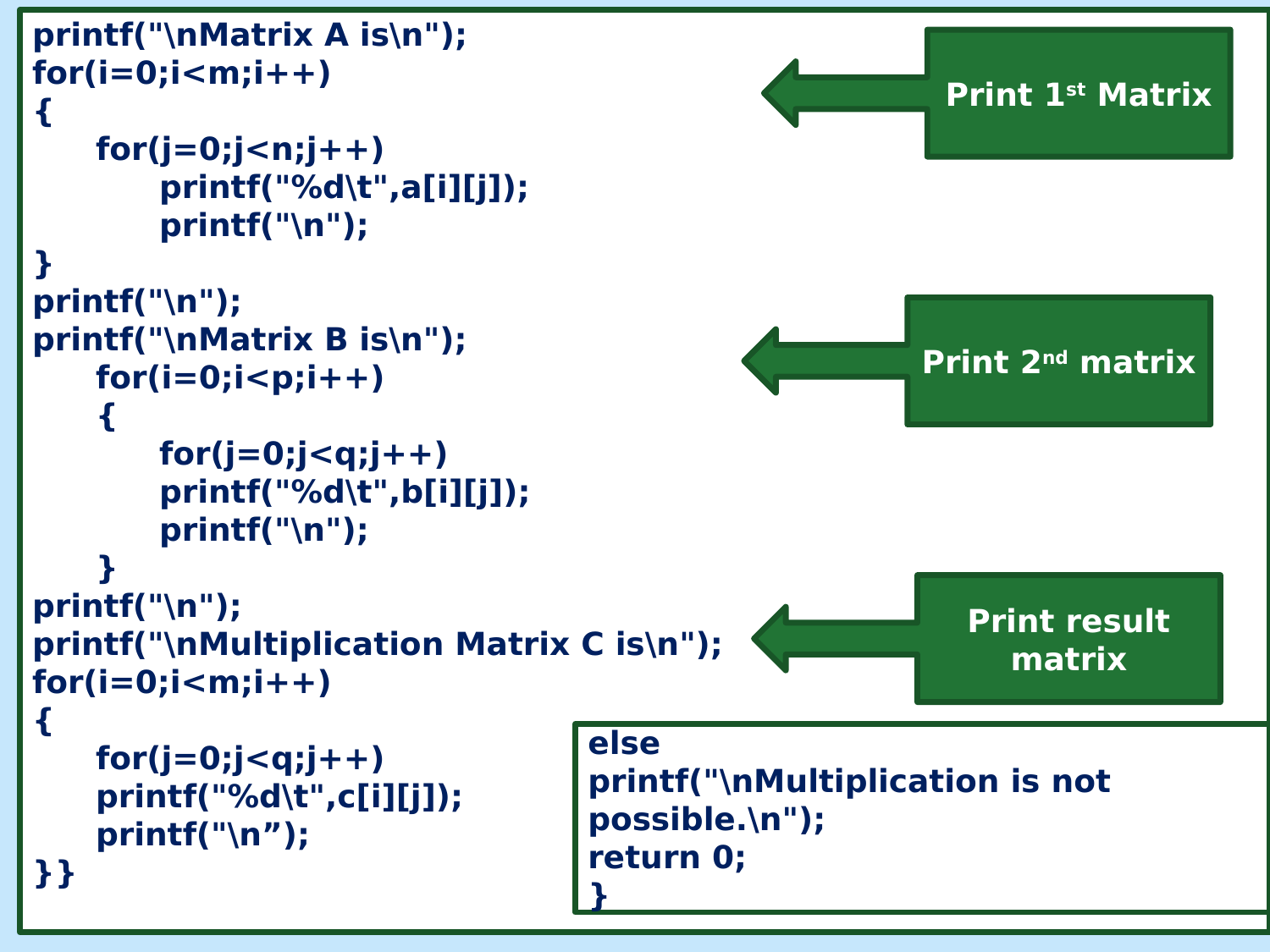

printf("\nMatrix A is\n");
for(i=0;i<m;i++)
{
for(j=0;j<n;j++)
printf("%d\t",a[i][j]);
printf("\n");
}
printf("\n");
printf("\nMatrix B is\n");
for(i=0;i<p;i++)
{
for(j=0;j<q;j++)
printf("%d\t",b[i][j]);
printf("\n");
}
printf("\n");
printf("\nMultiplication Matrix C is\n");
for(i=0;i<m;i++)
{
for(j=0;j<q;j++)
printf("%d\t",c[i][j]);
printf("\n”);
}});
}
Print 1st Matrix
#

Print 2nd matrix
Print result matrix
else
printf("\nMultiplication is not possible.\n");
return 0;
}
© Oxford University Press 2013. All rights reserved.